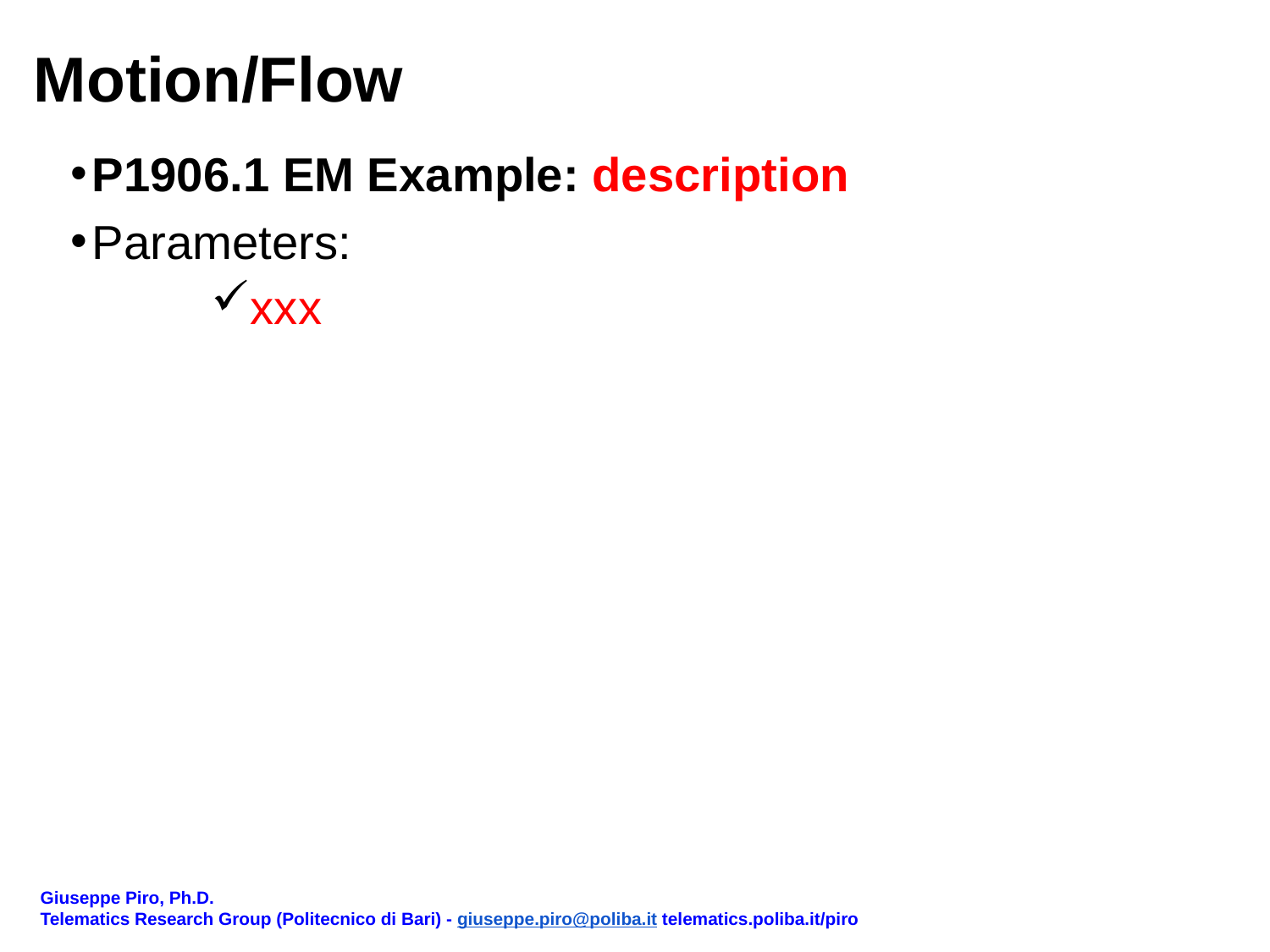

# Motion/Flow
P1906.1 EM Example: description
Parameters:
xxx

Giuseppe Piro, Ph.D.
Telematics Research Group (Politecnico di Bari) - giuseppe.piro@poliba.it telematics.poliba.it/piro